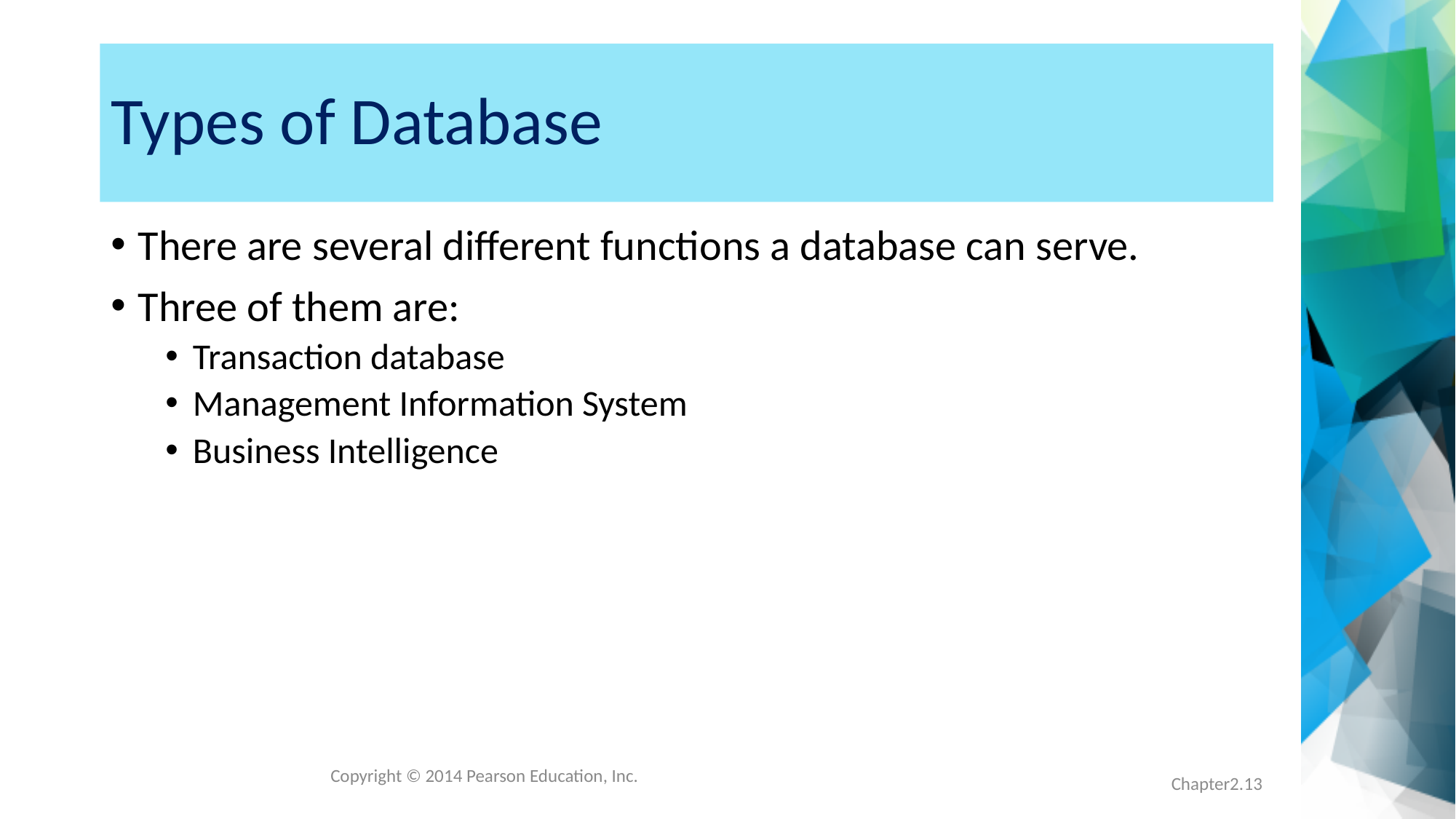

# Types of Database
There are several different functions a database can serve.
Three of them are:
Transaction database
Management Information System
Business Intelligence
Copyright © 2014 Pearson Education, Inc.
Chapter2.13